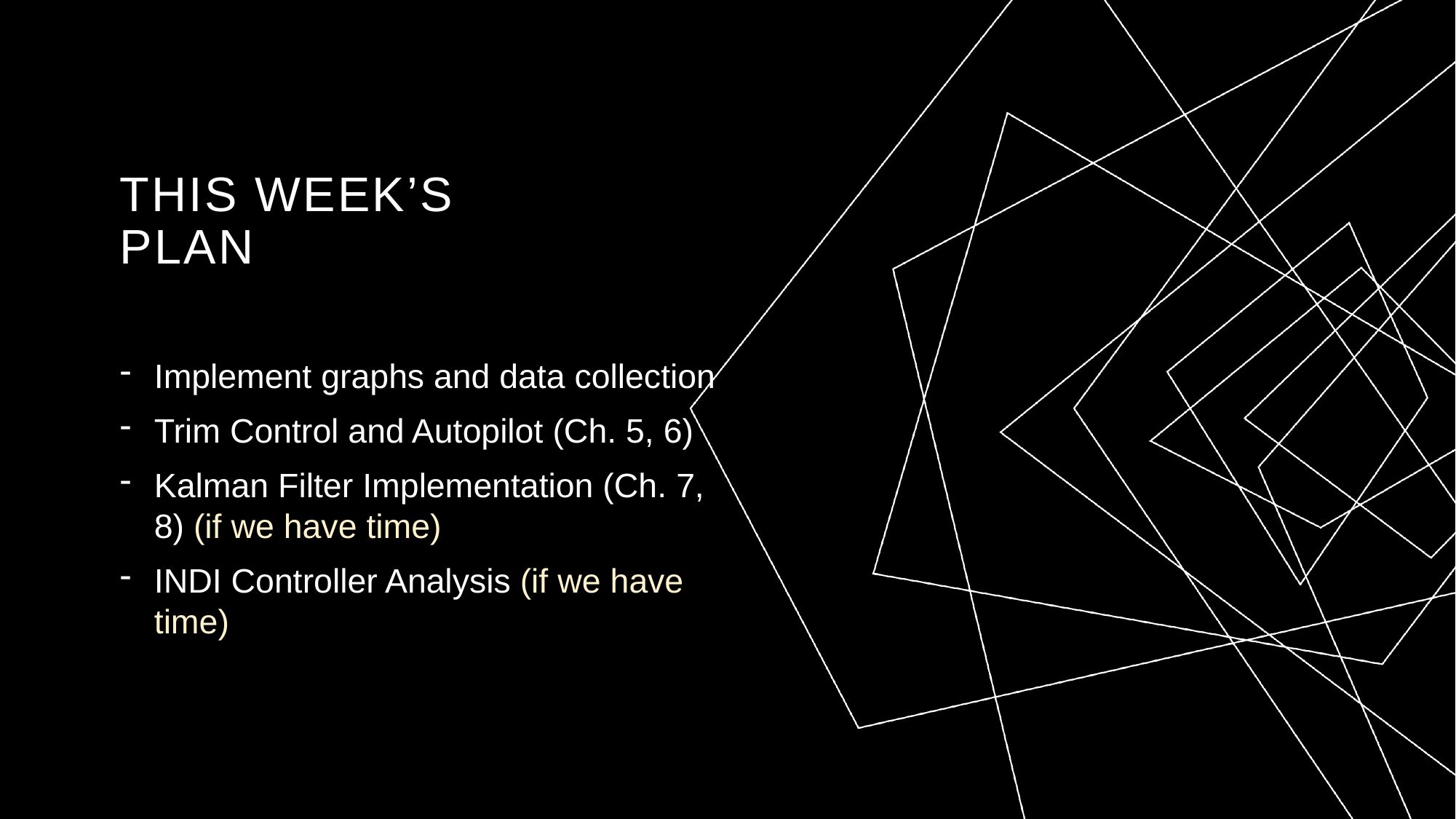

# This Week’s Plan
Implement graphs and data collection
Trim Control and Autopilot (Ch. 5, 6)
Kalman Filter Implementation (Ch. 7, 8) (if we have time)
INDI Controller Analysis (if we have time)